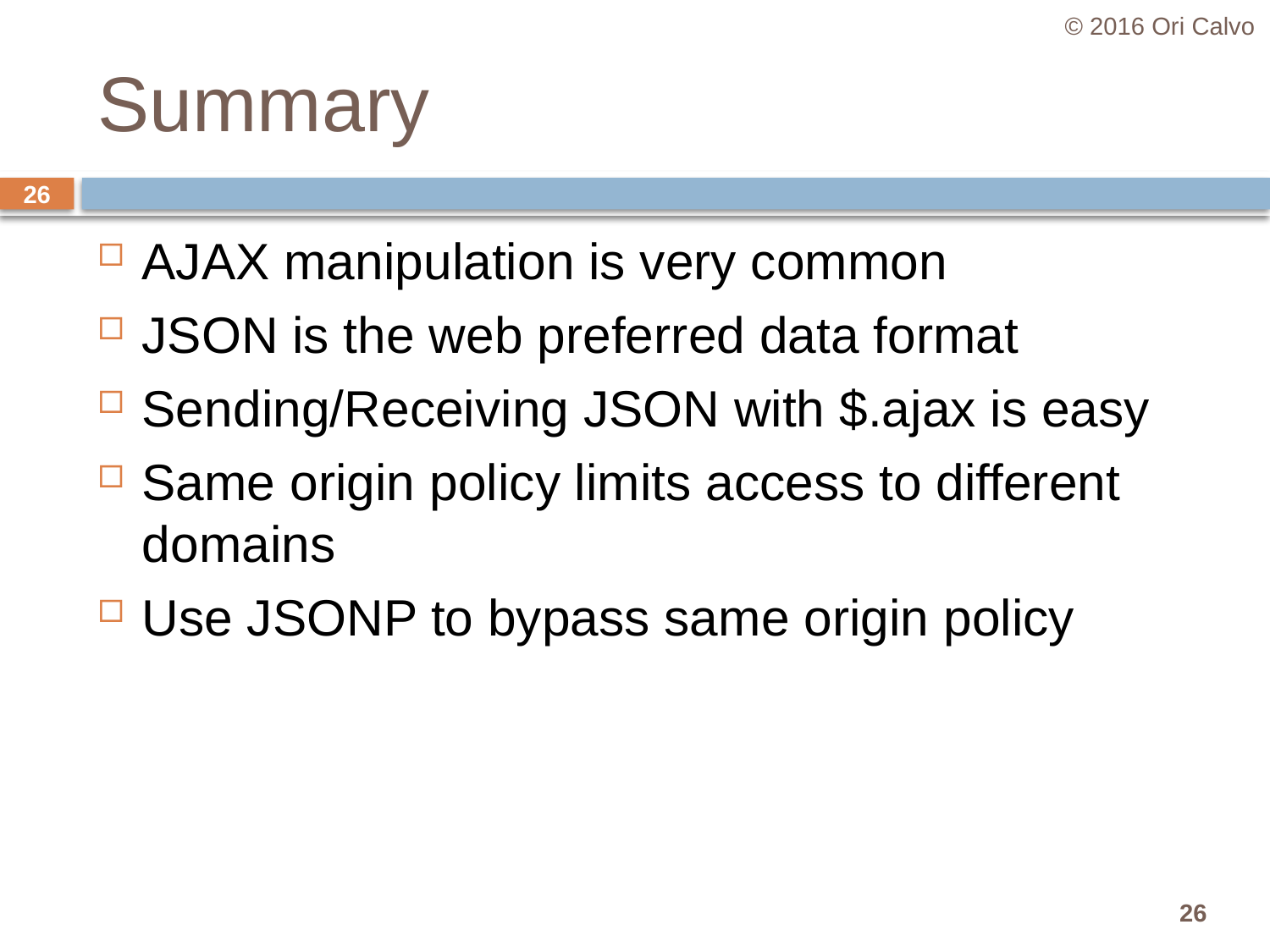

© 2016 Ori Calvo
# Summary
26
AJAX manipulation is very common
JSON is the web preferred data format
Sending/Receiving JSON with $.ajax is easy
Same origin policy limits access to different domains
Use JSONP to bypass same origin policy